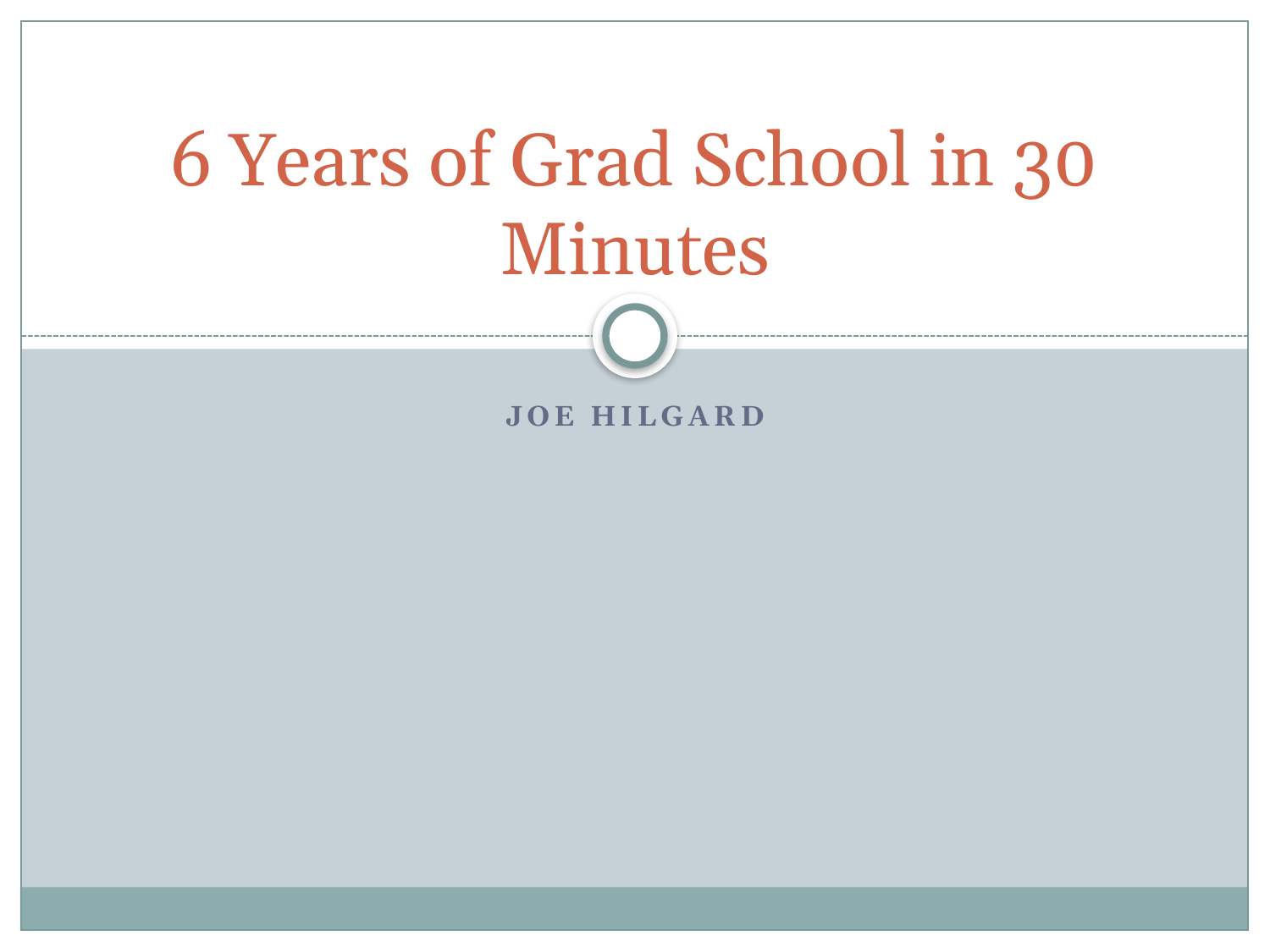

# 6 Years of Grad School in 30 Minutes
Joe Hilgard